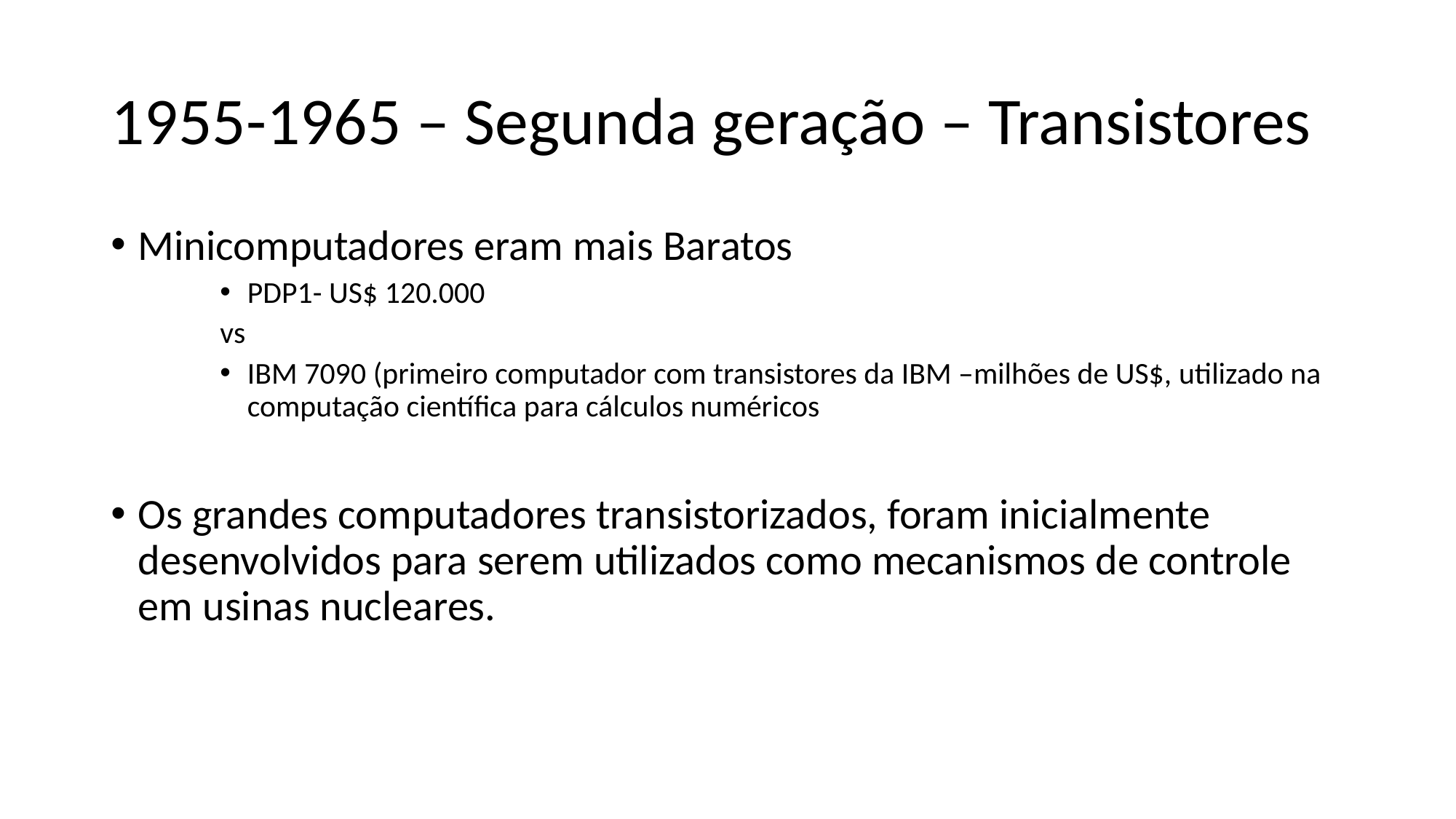

# 1955-1965 – Segunda geração – Transistores
Minicomputadores eram mais Baratos
PDP1- US$ 120.000
vs
IBM 7090 (primeiro computador com transistores da IBM –milhões de US$, utilizado na computação científica para cálculos numéricos

Os grandes computadores transistorizados, foram inicialmente desenvolvidos para serem utilizados como mecanismos de controle em usinas nucleares.